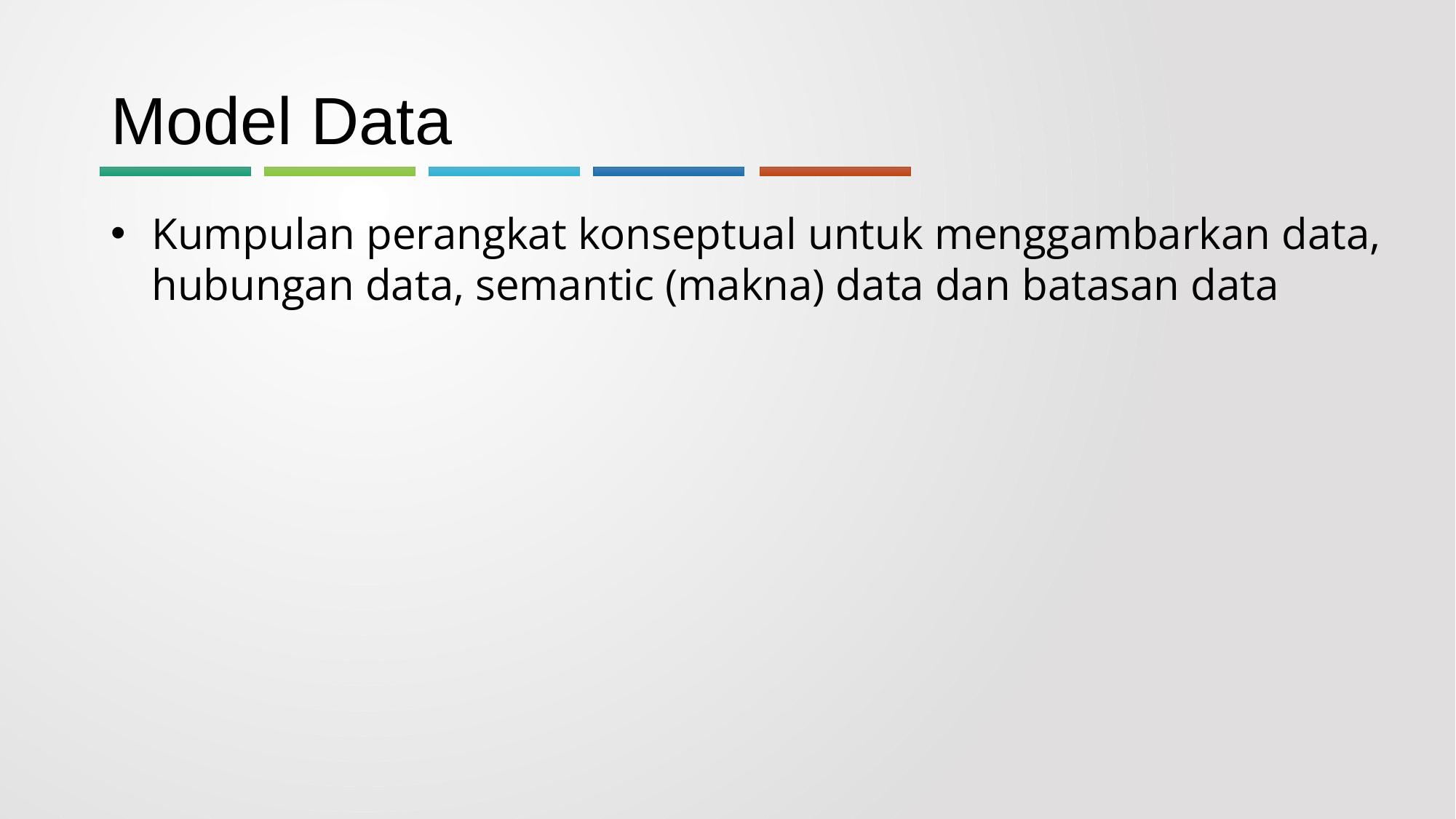

# Model Data
Kumpulan perangkat konseptual untuk menggambarkan data, hubungan data, semantic (makna) data dan batasan data